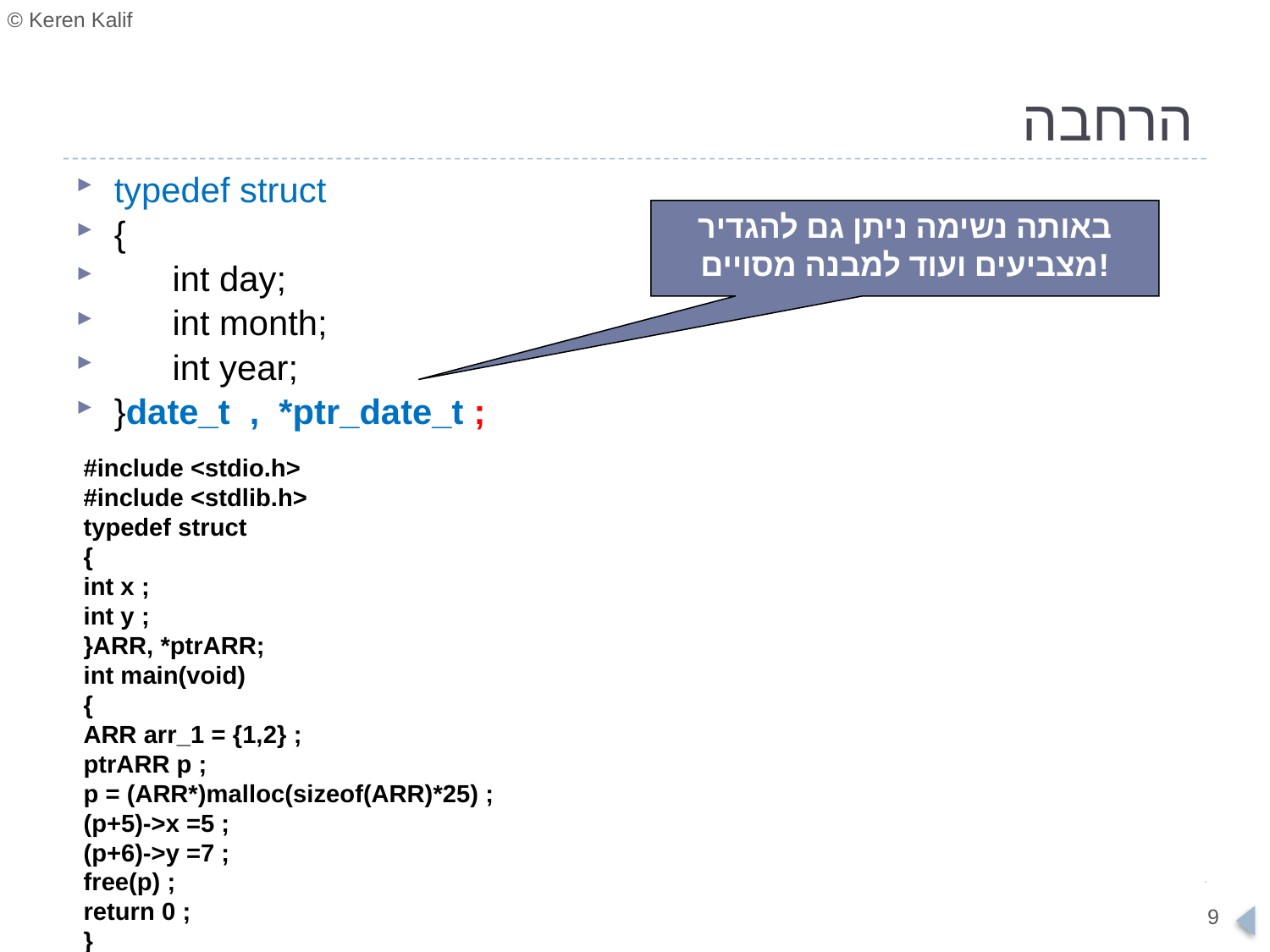

# הרחבה
typedef struct
{
      int day;
      int month;
      int year;
}date_t  ,  *ptr_date_t ;

באותה נשימה ניתן גם להגדיר מצביעים ועוד למבנה מסויים!
#include <stdio.h>
#include <stdlib.h>
typedef struct
{
int x ;
int y ;
}ARR, *ptrARR;
int main(void)
{
ARR arr_1 = {1,2} ;
ptrARR p ;
p = (ARR*)malloc(sizeof(ARR)*25) ;
(p+5)->x =5 ;
(p+6)->y =7 ;
free(p) ;
return 0 ;
}